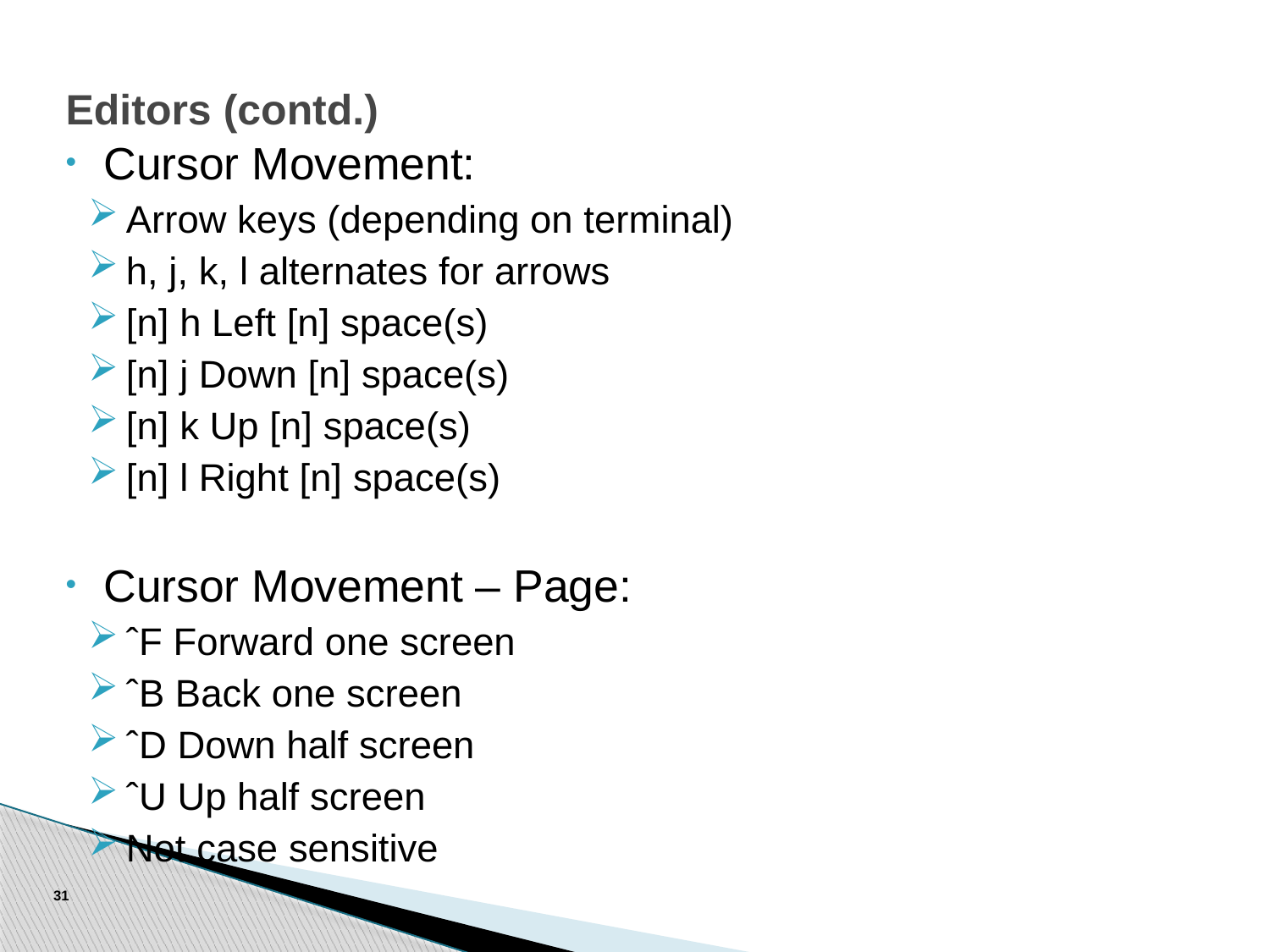

# Editors (contd.)
Cursor Movement:
Arrow keys (depending on terminal)
h, j, k, l alternates for arrows
[n] h Left [n] space(s)
[n] j Down [n] space(s)
[n] k Up [n] space(s)
[n] l Right [n] space(s)

Cursor Movement – Page:
ˆF Forward one screen
ˆB Back one screen
ˆD Down half screen
ˆU Up half screen
Not case sensitive

31